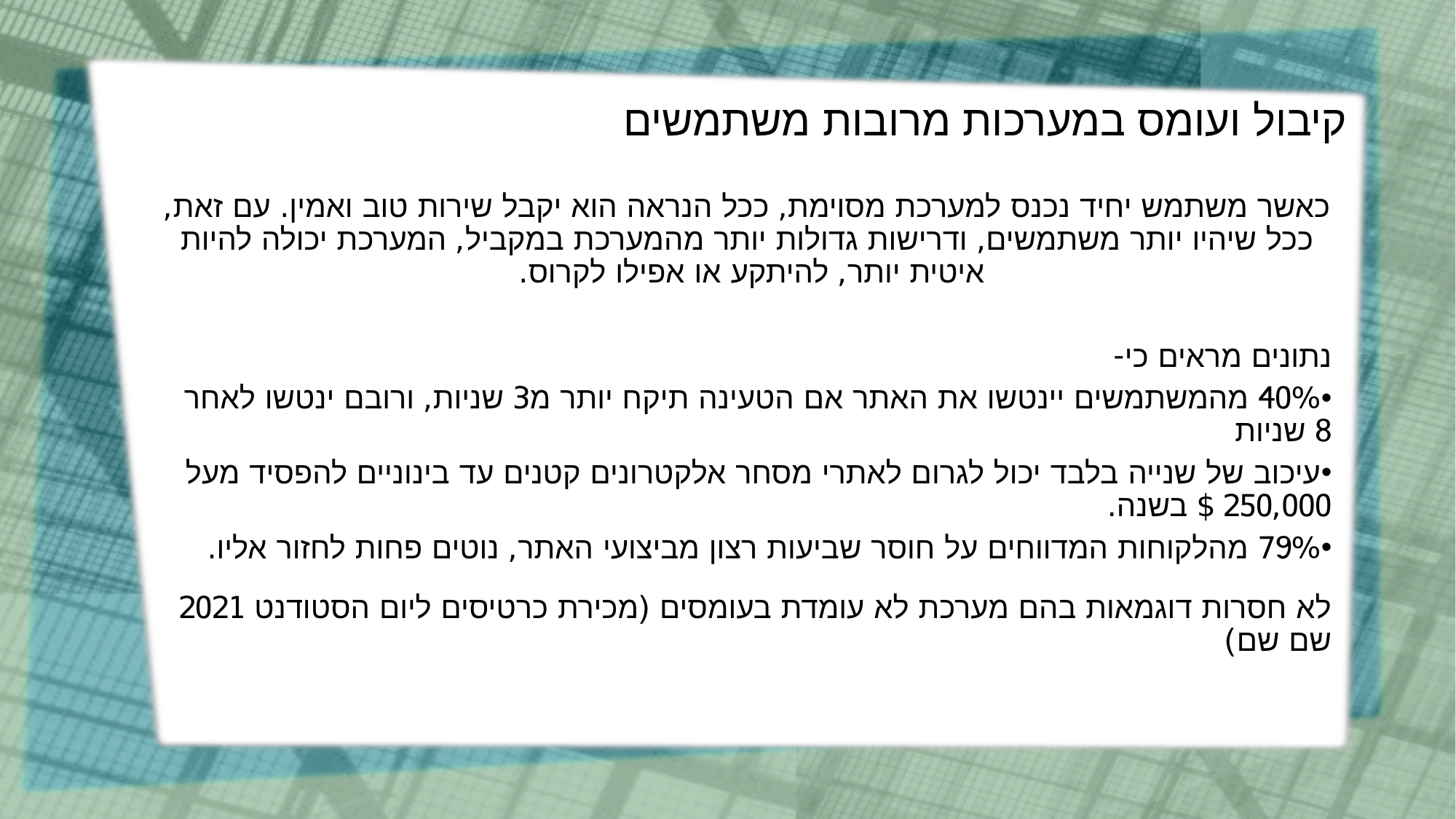

# קיבול ועומס במערכות מרובות משתמשים
כאשר משתמש יחיד נכנס למערכת מסוימת, ככל הנראה הוא יקבל שירות טוב ואמין. עם זאת, ככל שיהיו יותר משתמשים, ודרישות גדולות יותר מהמערכת במקביל, המערכת יכולה להיות איטית יותר, להיתקע או אפילו לקרוס.

נתונים מראים כי-
40% מהמשתמשים יינטשו את האתר אם הטעינה תיקח יותר מ3 שניות, ורובם ינטשו לאחר 8 שניות
עיכוב של שנייה בלבד יכול לגרום לאתרי מסחר אלקטרונים קטנים עד בינוניים להפסיד מעל 250,000 $ בשנה.
79% מהלקוחות המדווחים על חוסר שביעות רצון מביצועי האתר, נוטים פחות לחזור אליו.
לא חסרות דוגמאות בהם מערכת לא עומדת בעומסים (מכירת כרטיסים ליום הסטודנט 2021 שם שם)